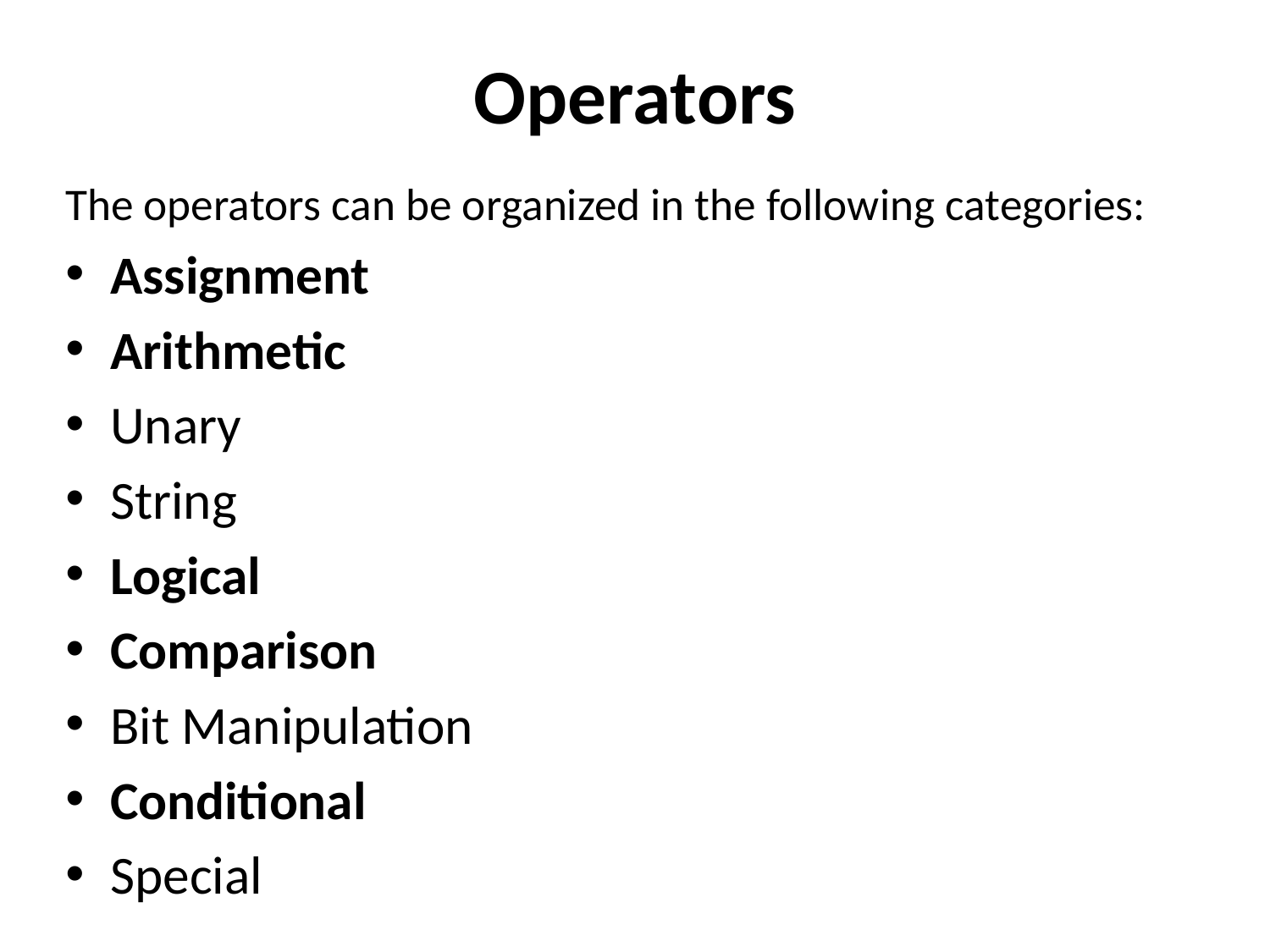

# Operators
The operators can be organized in the following categories:
Assignment
Arithmetic
Unary
String
Logical
Comparison
Bit Manipulation
Conditional
Special